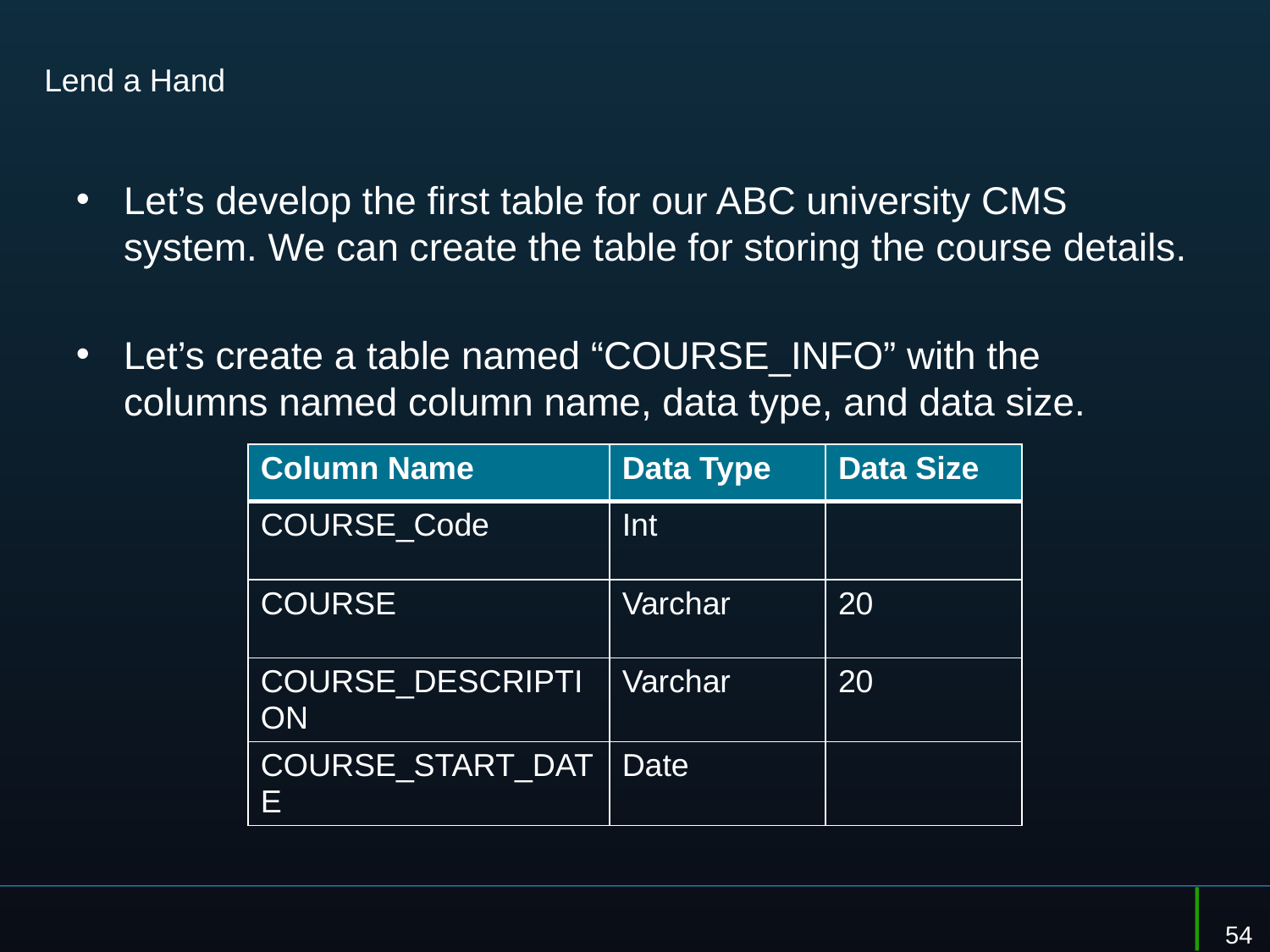

# Lend a Hand
Let’s develop the first table for our ABC university CMS system. We can create the table for storing the course details.

Let’s create a table named “COURSE_INFO” with the columns named column name, data type, and data size.
| Column Name | Data Type | Data Size |
| --- | --- | --- |
| COURSE\_Code | Int |  |
| COURSE | Varchar | 20 |
| COURSE\_DESCRIPTION | Varchar | 20 |
| COURSE\_START\_DATE | Date |  |
54